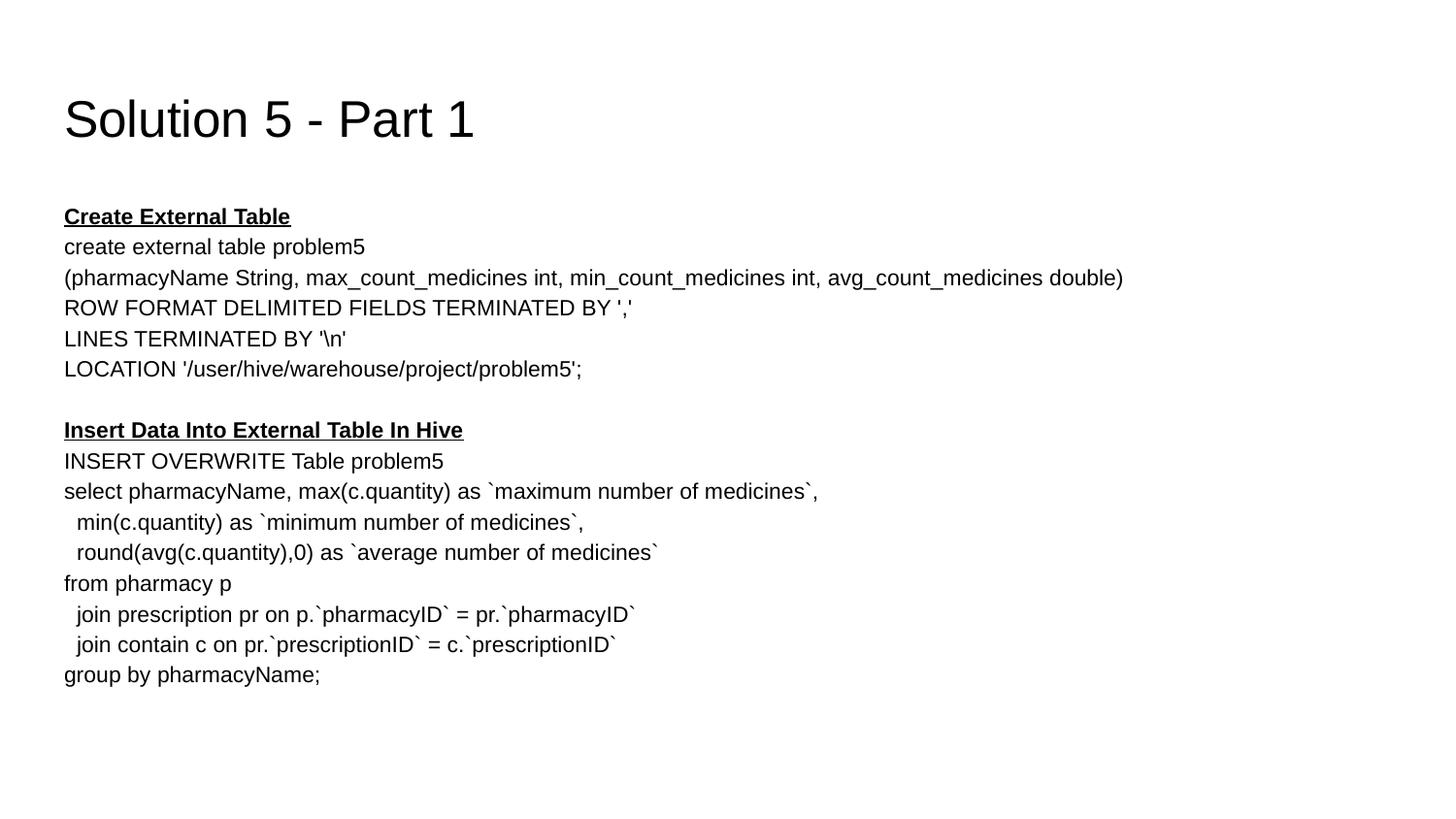

# Solution 5 - Part 1
Create External Table
create external table problem5
(pharmacyName String, max_count_medicines int, min_count_medicines int, avg_count_medicines double)
ROW FORMAT DELIMITED FIELDS TERMINATED BY ','
LINES TERMINATED BY '\n'
LOCATION '/user/hive/warehouse/project/problem5';

Insert Data Into External Table In Hive
INSERT OVERWRITE Table problem5
select pharmacyName, max(c.quantity) as `maximum number of medicines`,
  min(c.quantity) as `minimum number of medicines`,
  round(avg(c.quantity),0) as `average number of medicines`
from pharmacy p
  join prescription pr on p.`pharmacyID` = pr.`pharmacyID`
  join contain c on pr.`prescriptionID` = c.`prescriptionID`
group by pharmacyName;